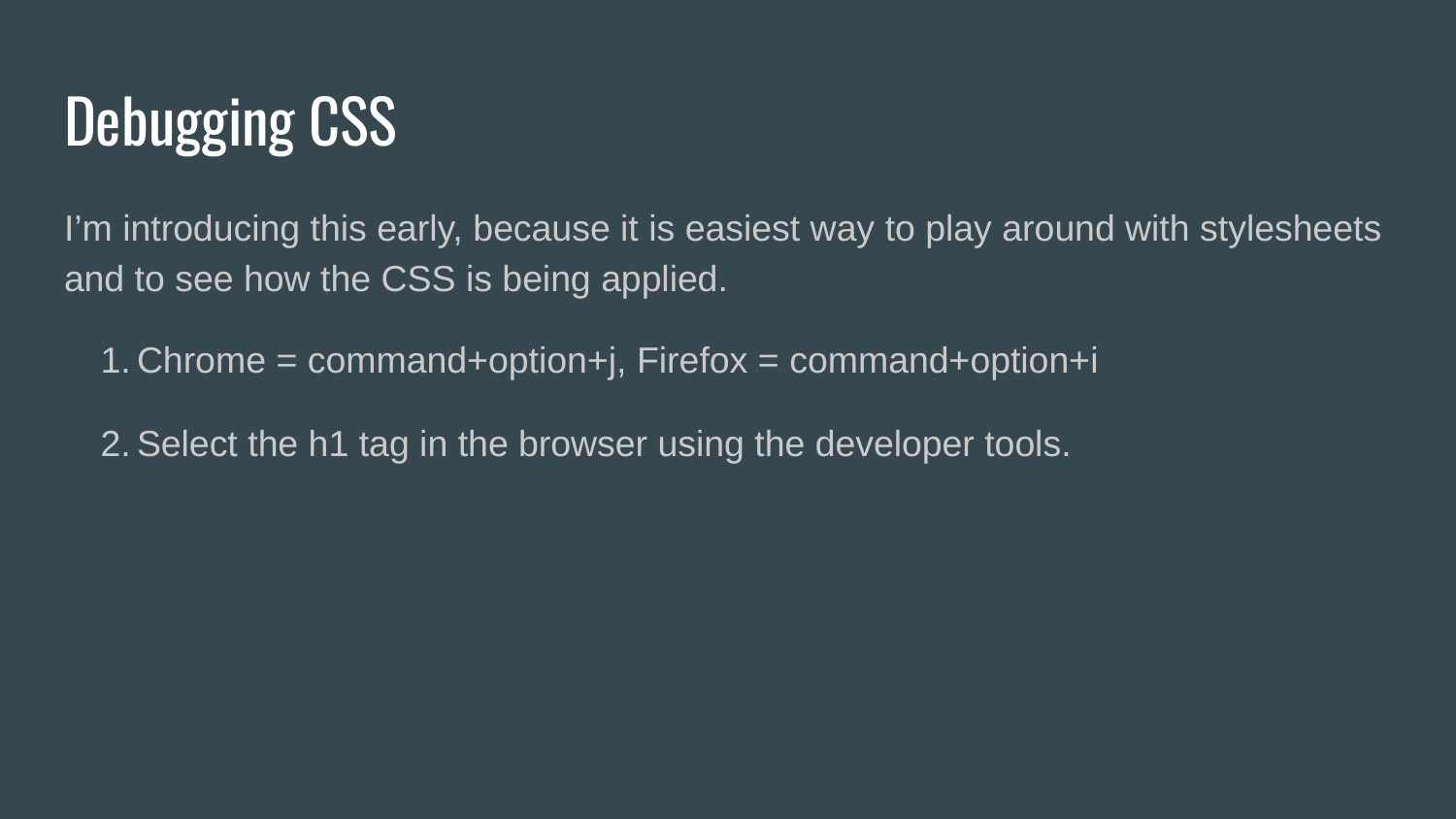

# Debugging CSS
I’m introducing this early, because it is easiest way to play around with stylesheets and to see how the CSS is being applied.
Chrome = command+option+j, Firefox = command+option+i
Select the h1 tag in the browser using the developer tools.